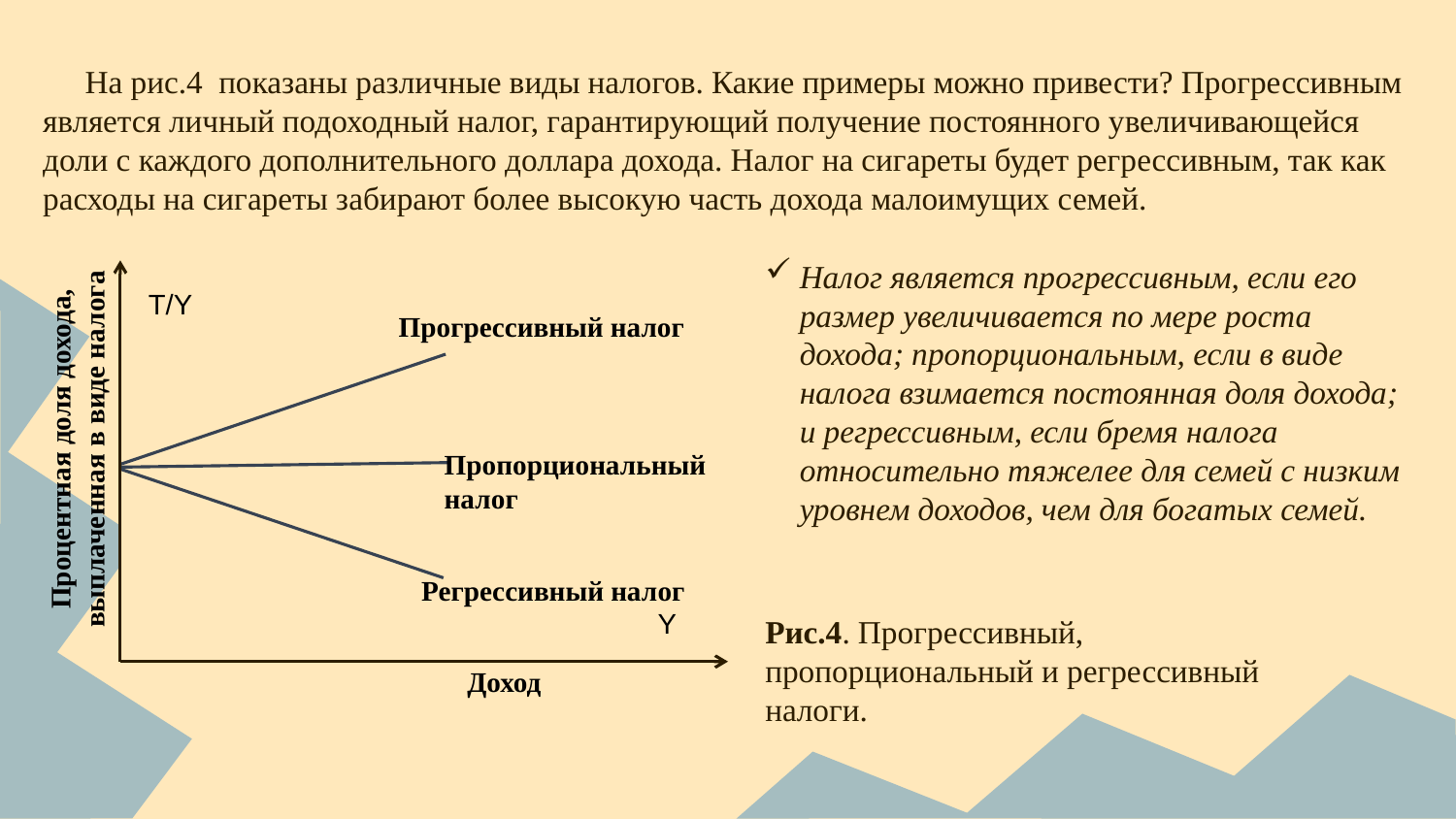

На рис.4  показаны различные виды налогов. Какие примеры можно привести? Прогрессивным является личный подоходный налог, гарантирующий получение постоянного увеличивающейся доли с каждого дополнительного доллара дохода. Налог на сигареты будет регрессивным, так как расходы на сигареты забирают более высокую часть дохода малоимущих семей.
Налог является прогрессивным, если его размер увеличивается по мере роста дохода; пропорциональным, если в виде налога взимается постоянная доля дохода; и регрессивным, если бремя налога относительно тяжелее для семей с низким уровнем доходов, чем для богатых семей.

T/Y
Прогрессивный налог
Процентная доля дохода, выплаченная в виде налога
Пропорциональный налог
Регрессивный налог
Y
Рис.4. Прогрессивный,  пропорциональный и регрессивный налоги.
Доход